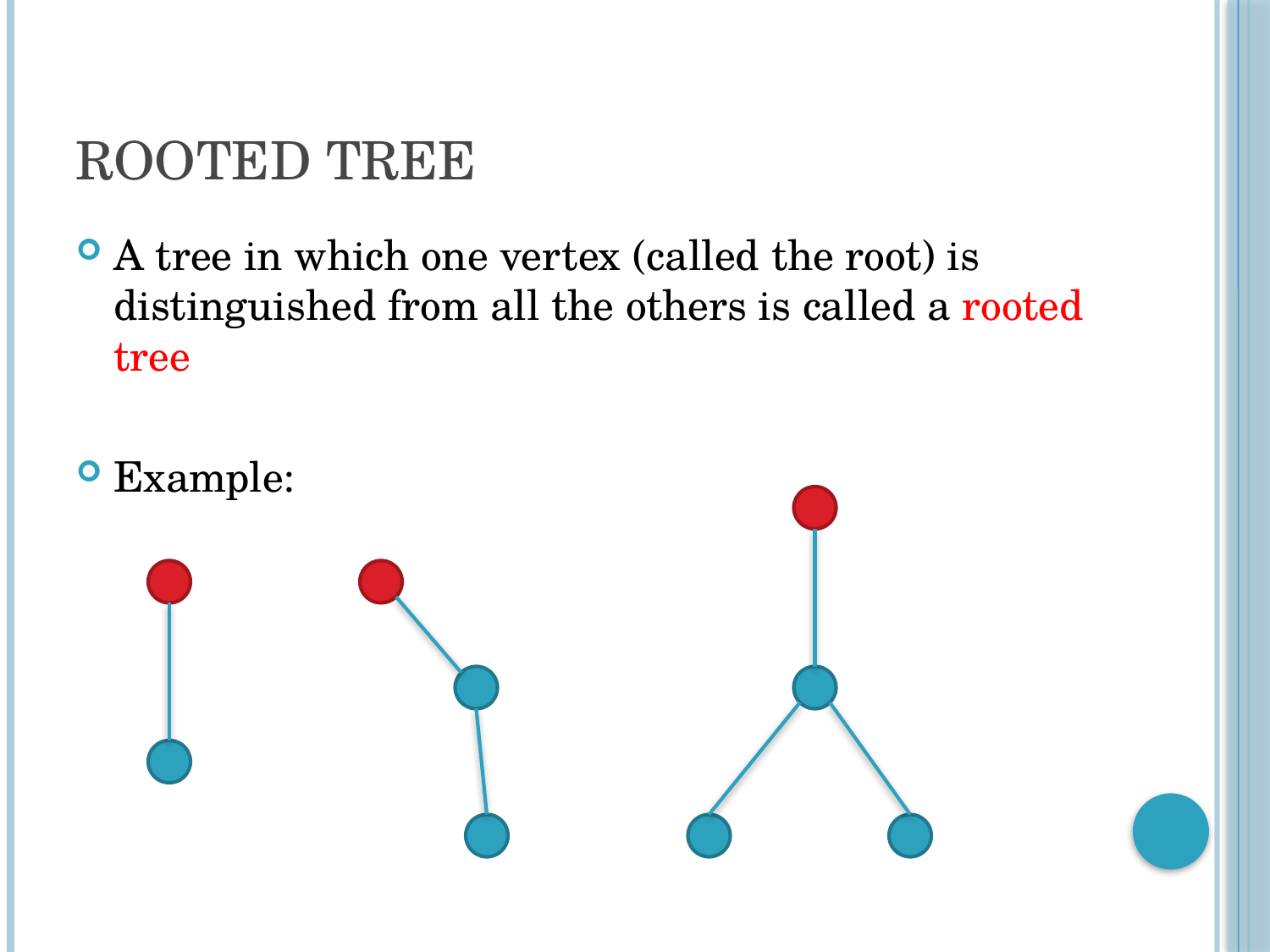

# Rooted Tree
A tree in which one vertex (called the root) is distinguished from all the others is called a rooted tree

Example: